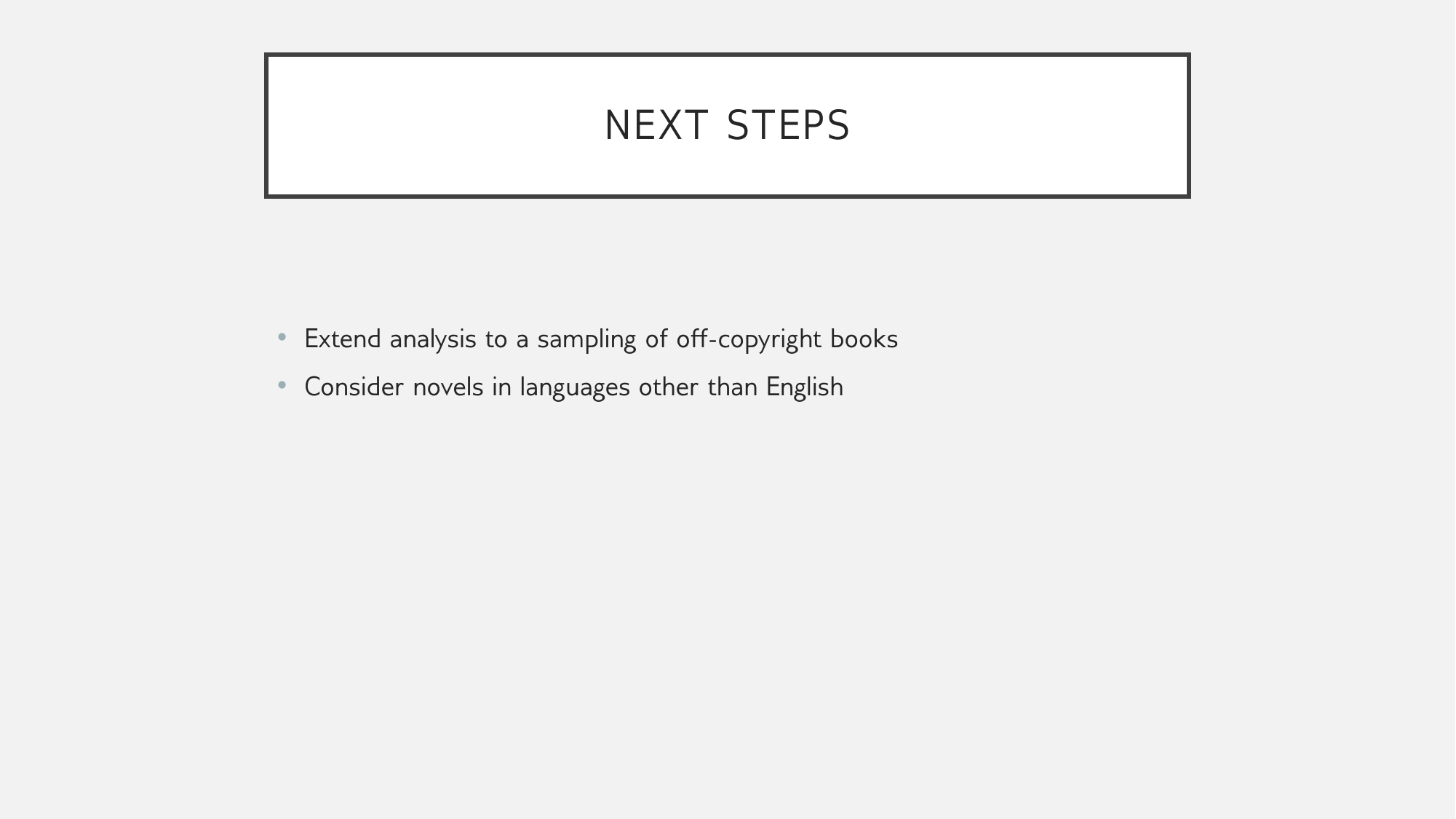

# next steps
Extend analysis to a sampling of off-copyright books
Consider novels in languages other than English